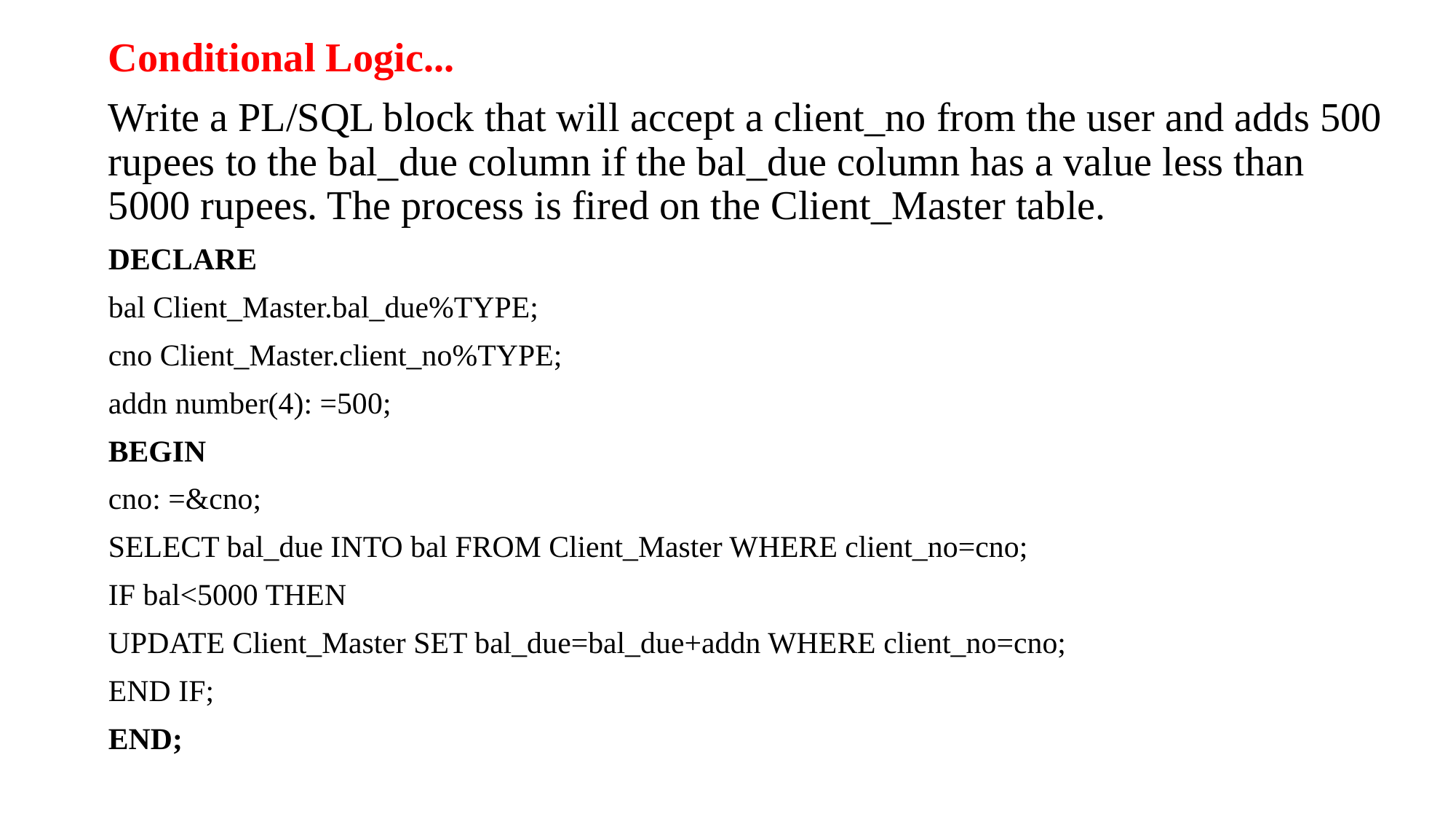

Conditional Logic...
Write a PL/SQL block that will accept a client_no from the user and adds 500 rupees to the bal_due column if the bal_due column has a value less than 5000 rupees. The process is fired on the Client_Master table.
DECLARE
bal Client_Master.bal_due%TYPE;
cno Client_Master.client_no%TYPE;
addn number(4): =500;
BEGIN
cno: =&cno;
SELECT bal_due INTO bal FROM Client_Master WHERE client_no=cno;
IF bal<5000 THEN
UPDATE Client_Master SET bal_due=bal_due+addn WHERE client_no=cno;
END IF;
END;